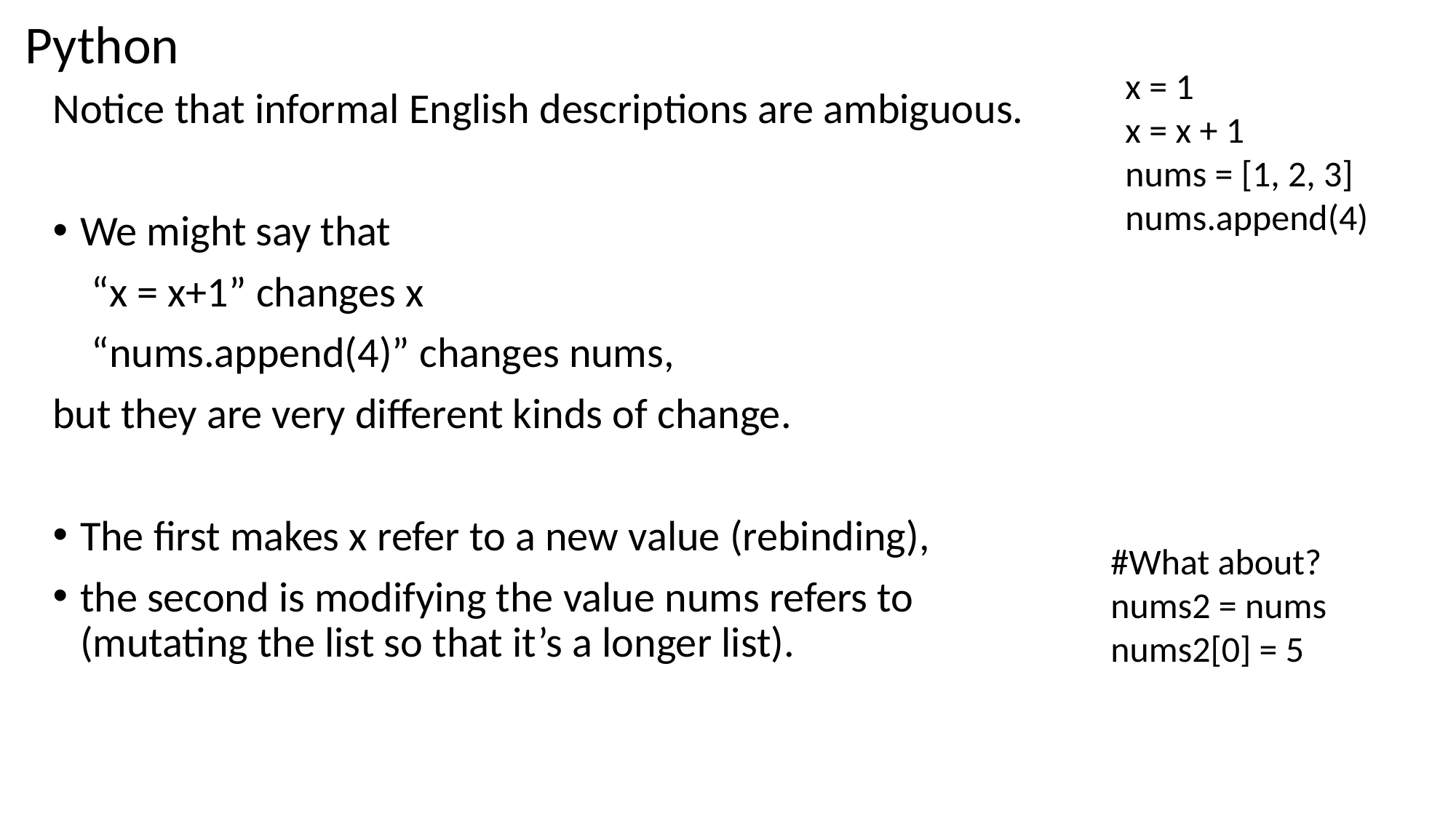

# Python
x = 1
x = x + 1
nums = [1, 2, 3]
nums.append(4)
Notice that informal English descriptions are ambiguous.

We might say that
    “x = x+1” changes x
    “nums.append(4)” changes nums,
but they are very different kinds of change.

The first makes x refer to a new value (rebinding),
the second is modifying the value nums refers to (mutating the list so that it’s a longer list).
#What about?
nums2 = nums
nums2[0] = 5